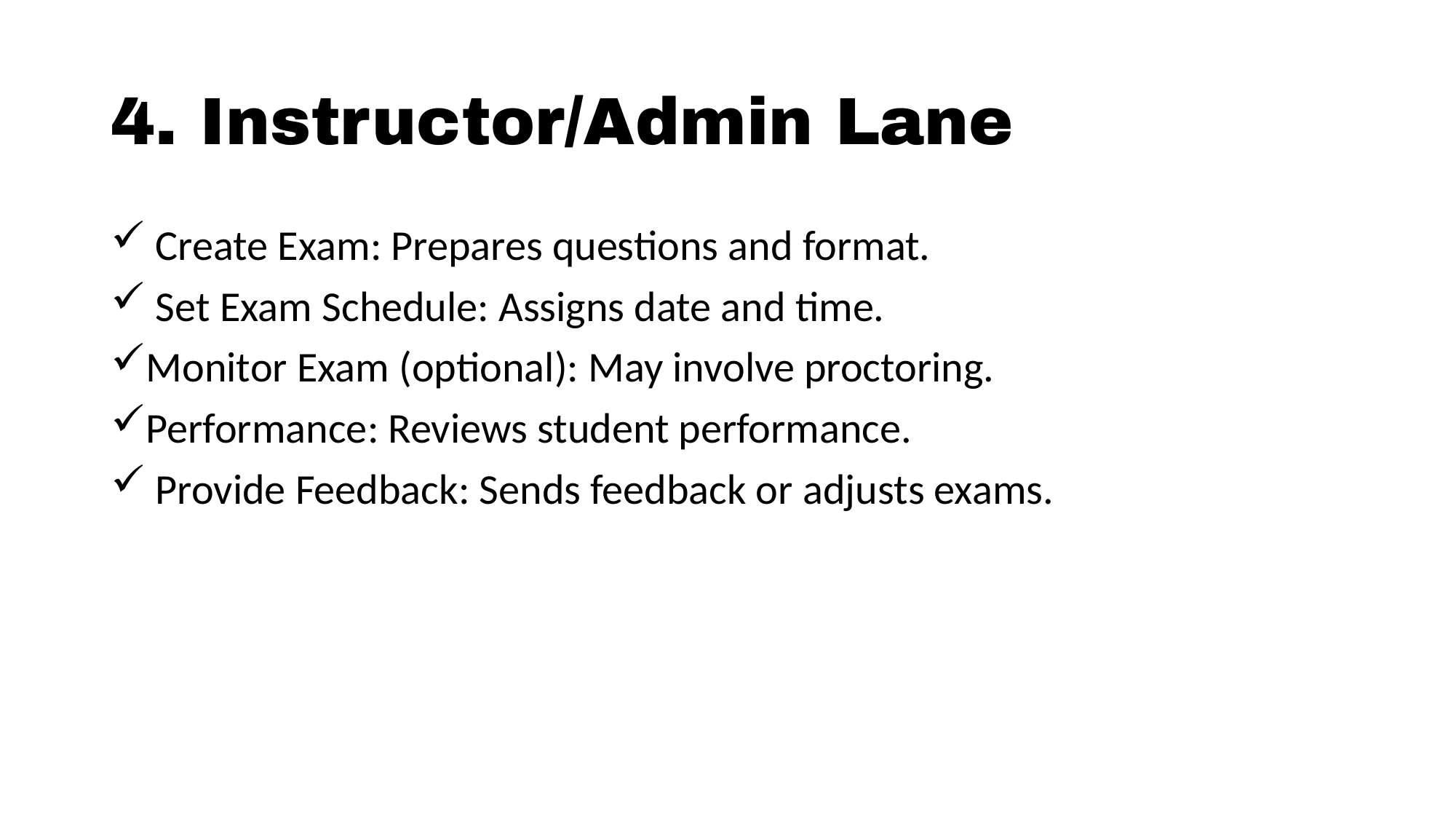

# 4. Instructor/Admin Lane
 Create Exam: Prepares questions and format.
 Set Exam Schedule: Assigns date and time.
Monitor Exam (optional): May involve proctoring.
Performance: Reviews student performance.
 Provide Feedback: Sends feedback or adjusts exams.